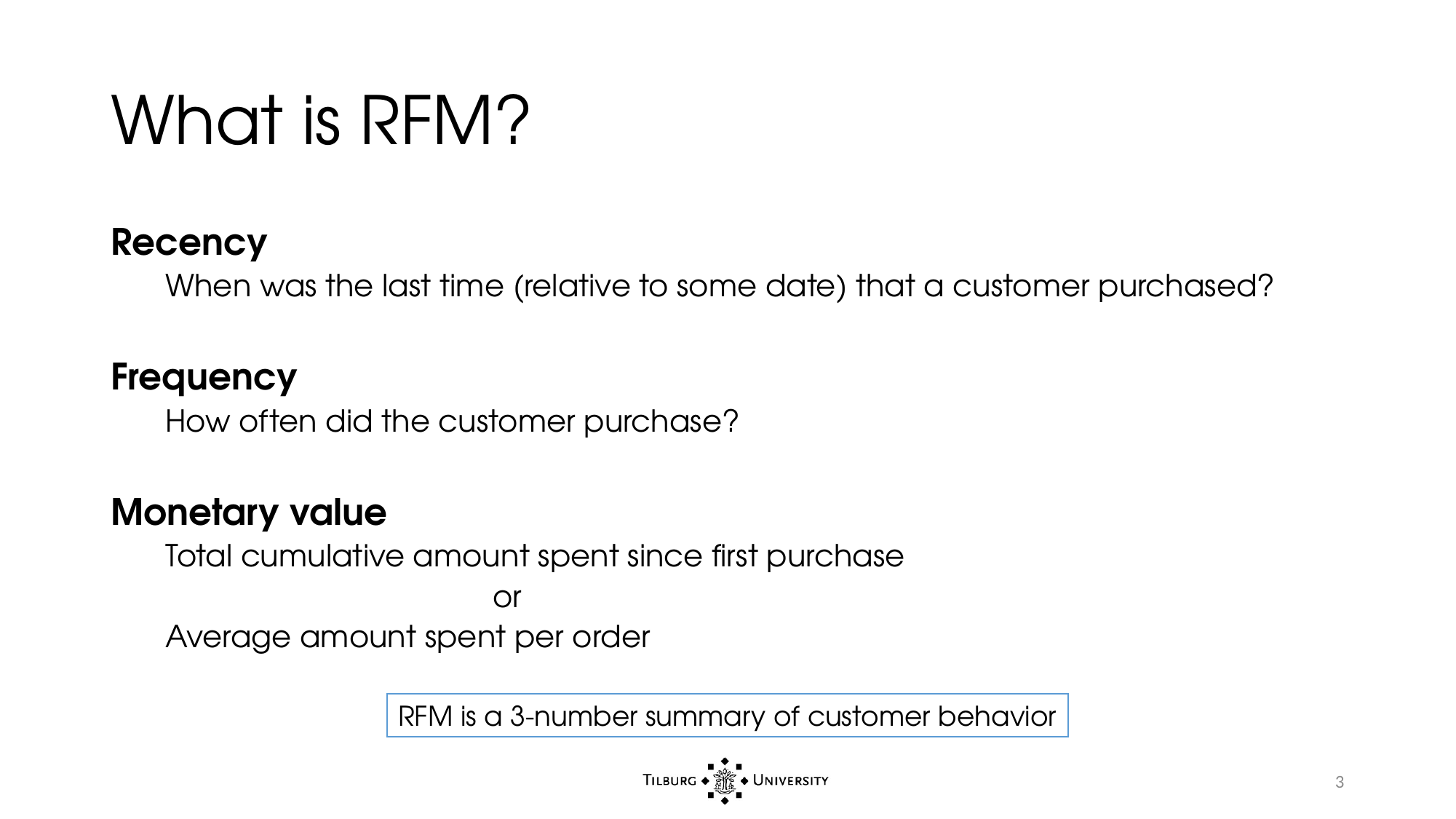

# What is RFM?
Recency
When was the last time (relative to some date) that a customer purchased?

Frequency
How often did the customer purchase?

Monetary value
Total cumulative amount spent since first purchase
			or
Average amount spent per order

RFM is a 3-number summary of customer behavior
3